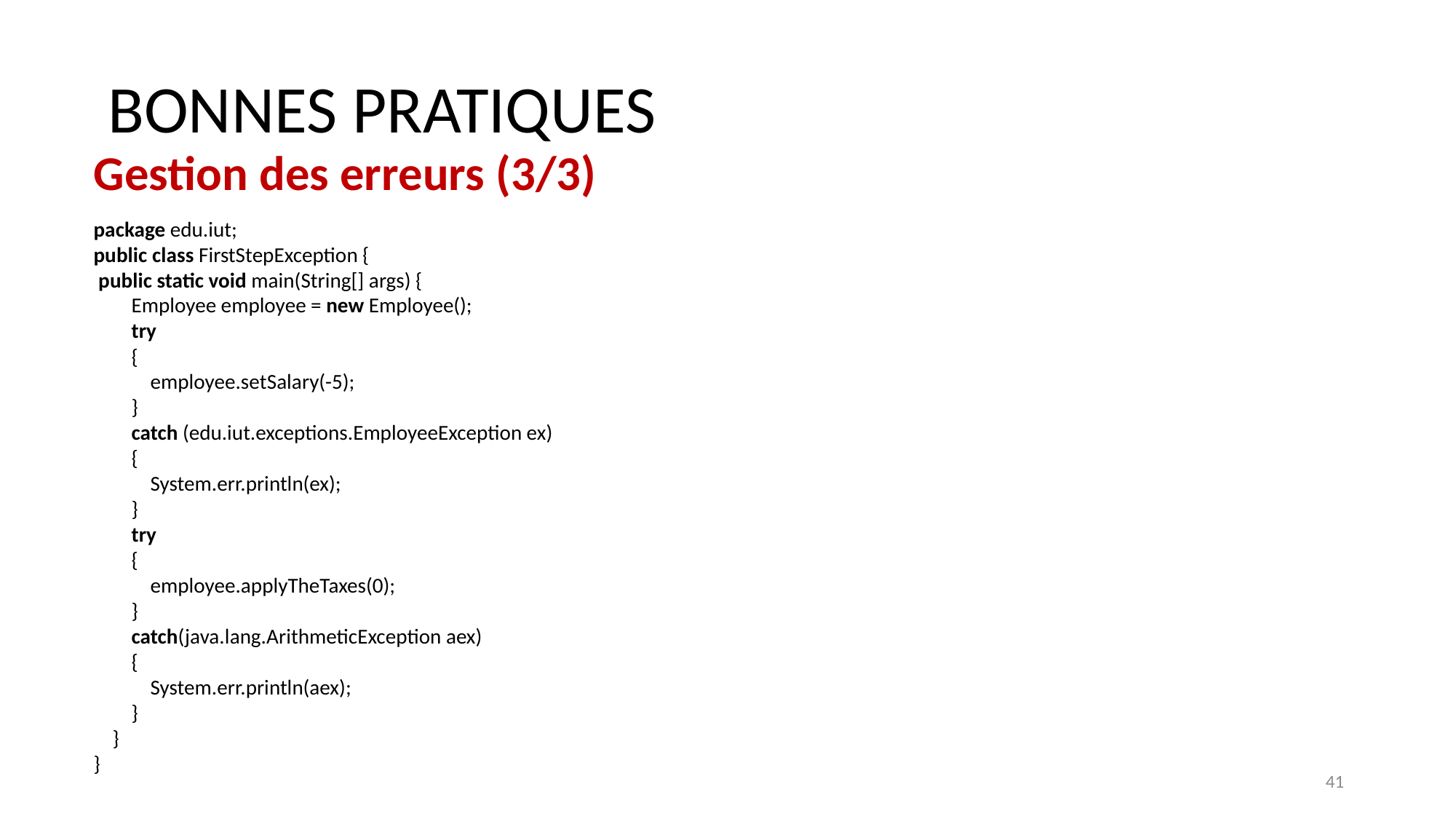

# BONNES PRATIQUES
Gestion des erreurs (3/3)

package edu.iut;
public class FirstStepException {
 public static void main(String[] args) {
        Employee employee = new Employee();
        try
        {
            employee.setSalary(-5);
        }
        catch (edu.iut.exceptions.EmployeeException ex)
        {
            System.err.println(ex);
        }
        try
        {
            employee.applyTheTaxes(0);
        }
        catch(java.lang.ArithmeticException aex)
        {
            System.err.println(aex);
        }
    }
}
41